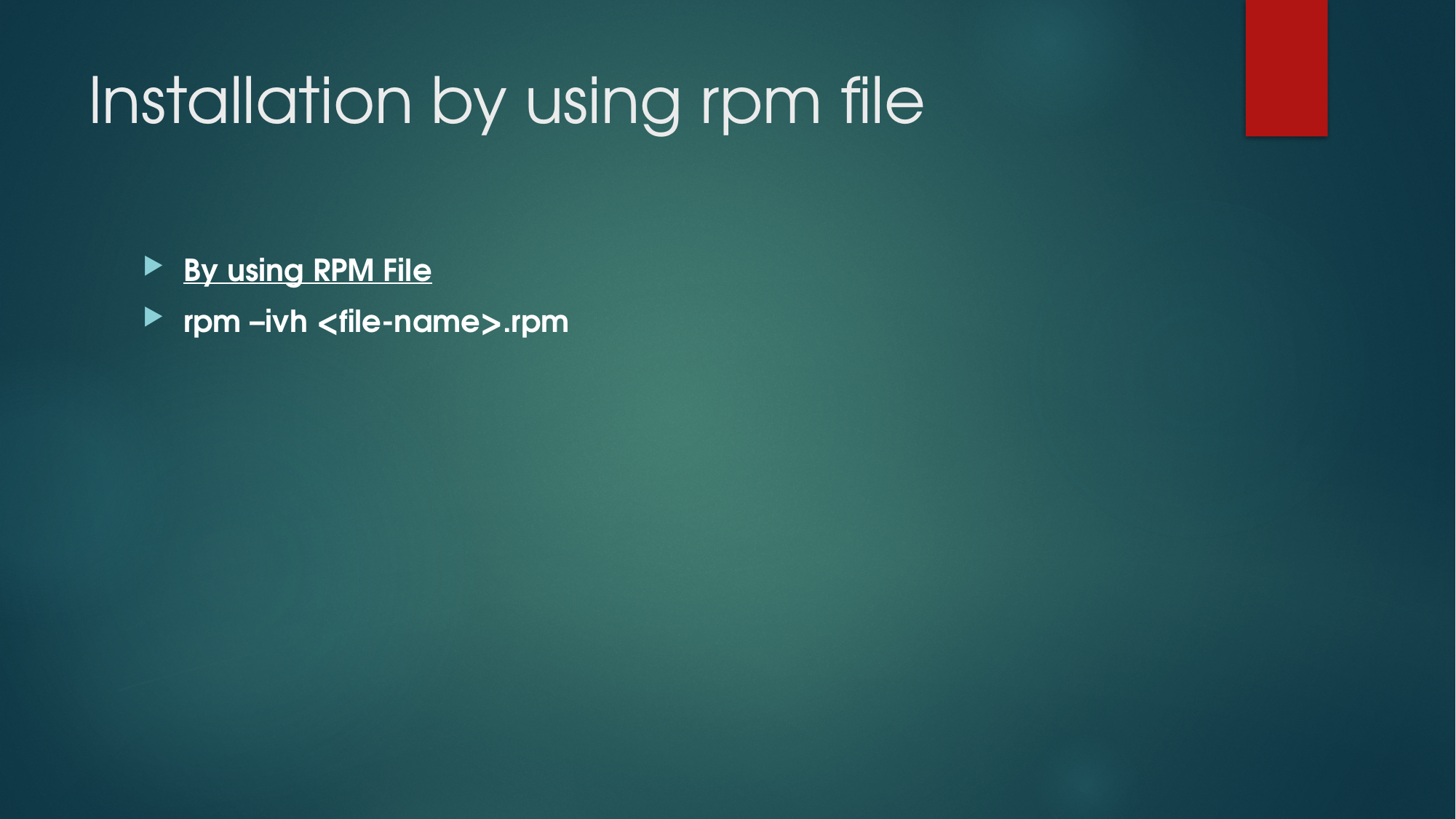

# Installation by using rpm file
By using RPM File
rpm –ivh <file-name>.rpm